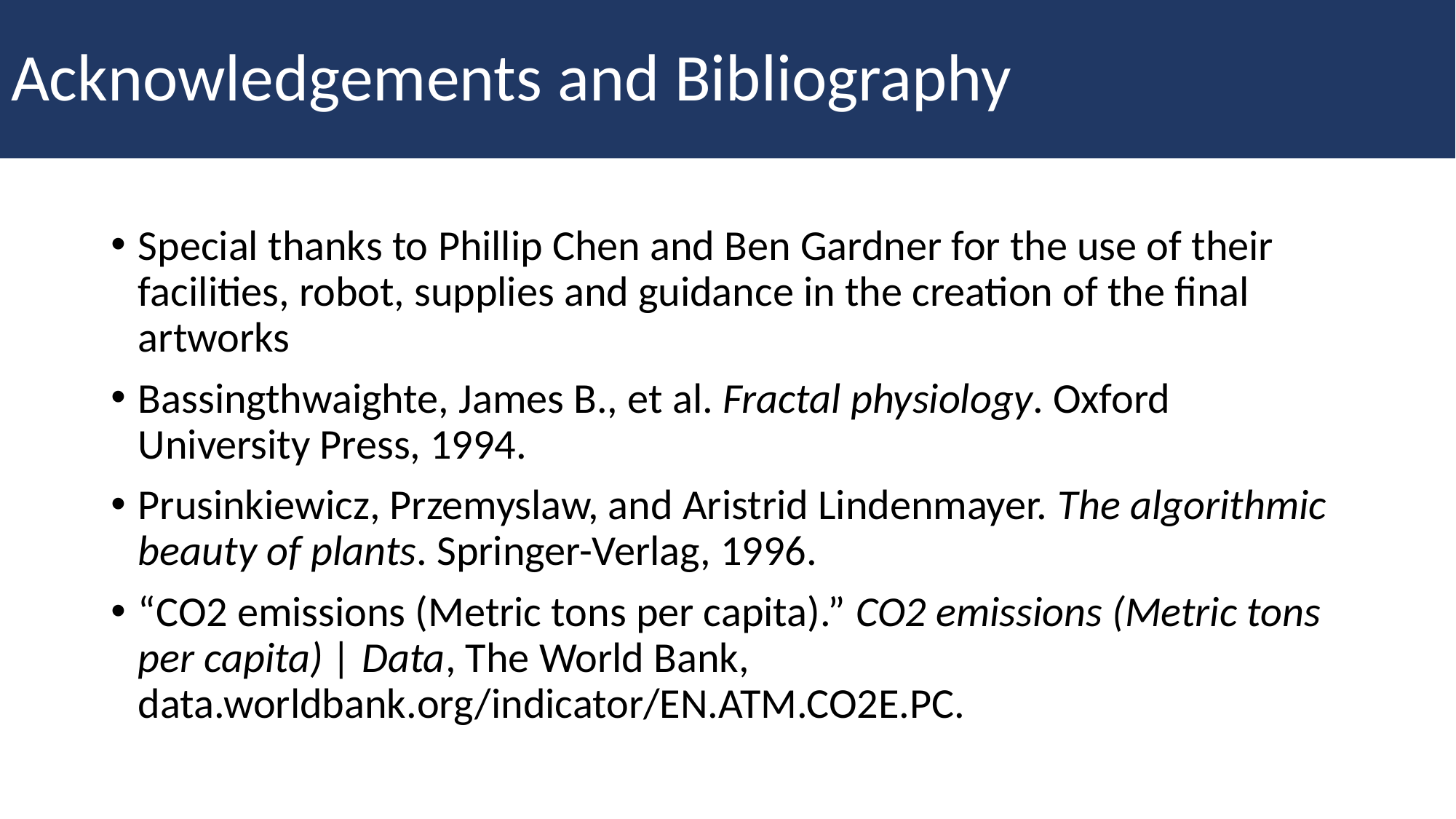

# Acknowledgements and Bibliography
Special thanks to Phillip Chen and Ben Gardner for the use of their facilities, robot, supplies and guidance in the creation of the final artworks
Bassingthwaighte, James B., et al. Fractal physiology. Oxford University Press, 1994.
Prusinkiewicz, Przemyslaw, and Aristrid Lindenmayer. The algorithmic beauty of plants. Springer-Verlag, 1996.
“CO2 emissions (Metric tons per capita).” CO2 emissions (Metric tons per capita) | Data, The World Bank, data.worldbank.org/indicator/EN.ATM.CO2E.PC.